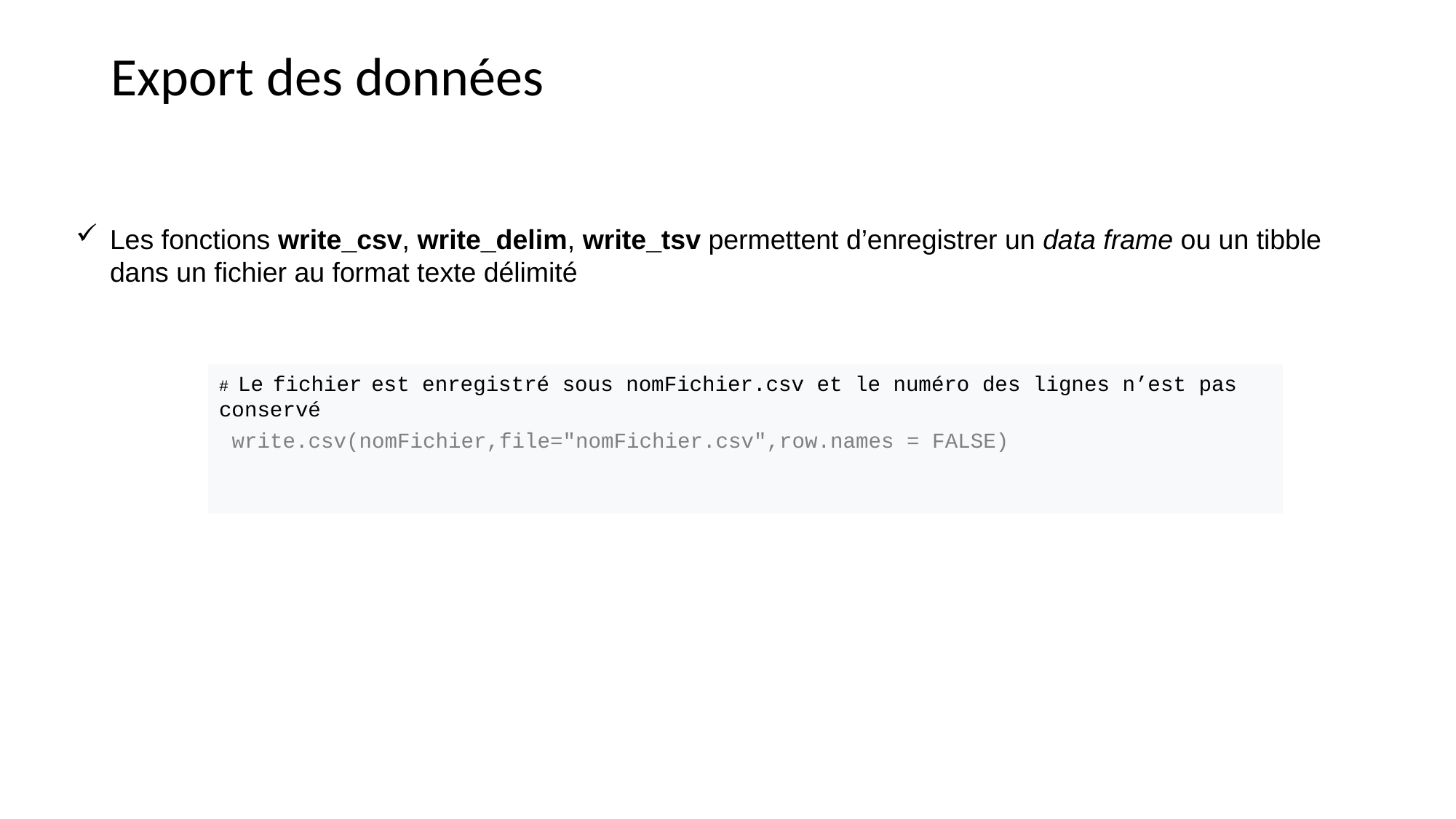

# Export des données
Les fonctions write_csv, write_delim, write_tsv permettent d’enregistrer un data frame ou un tibble dans un fichier au format texte délimité
# Le fichier est enregistré sous nomFichier.csv et le numéro des lignes n’est pas conservé
 write.csv(nomFichier,file="nomFichier.csv",row.names = FALSE)